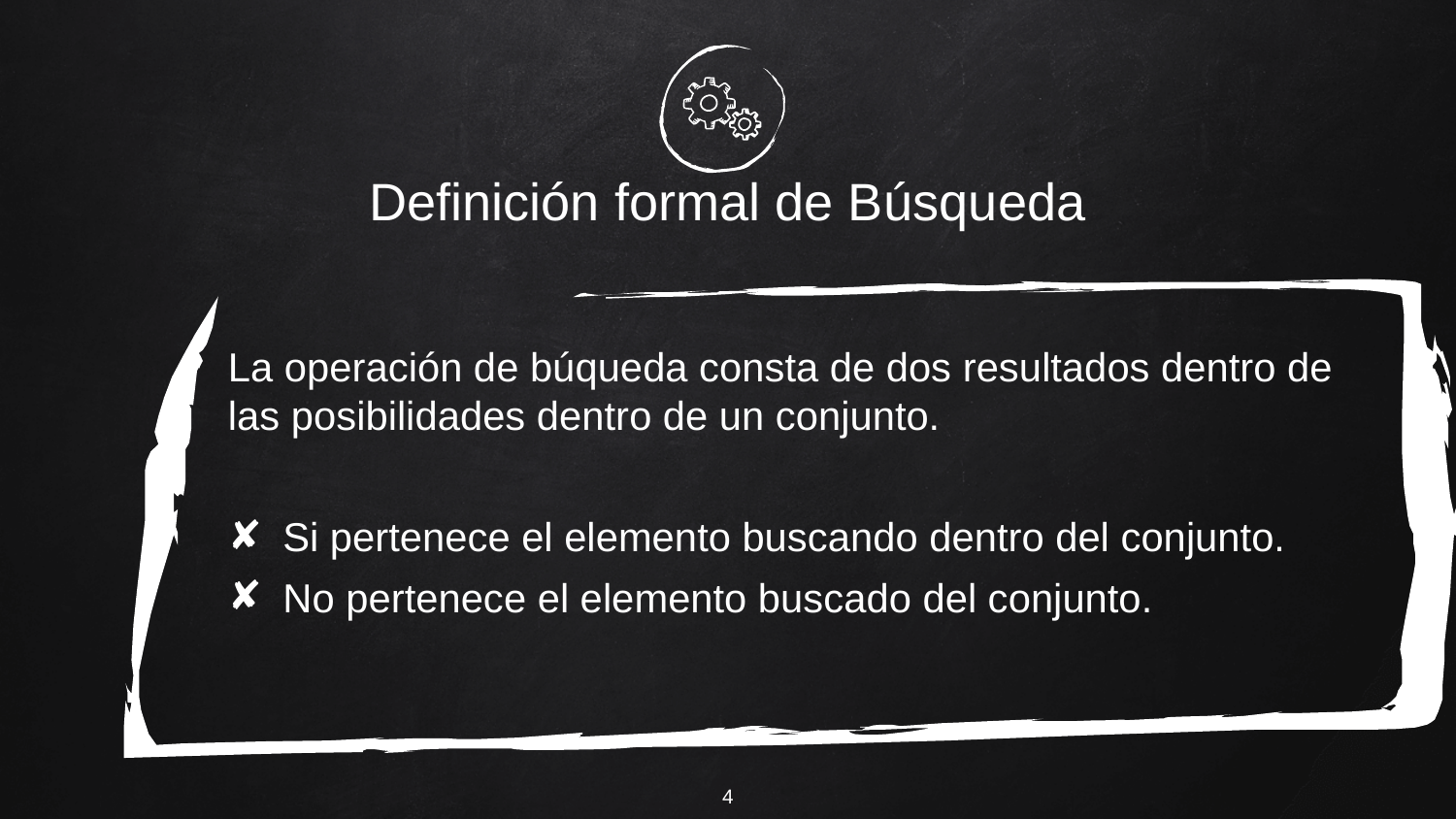

# Definición formal de Búsqueda

La operación de búqueda consta de dos resultados dentro de las posibilidades dentro de un conjunto.

Si pertenece el elemento buscando dentro del conjunto.
No pertenece el elemento buscado del conjunto.

4